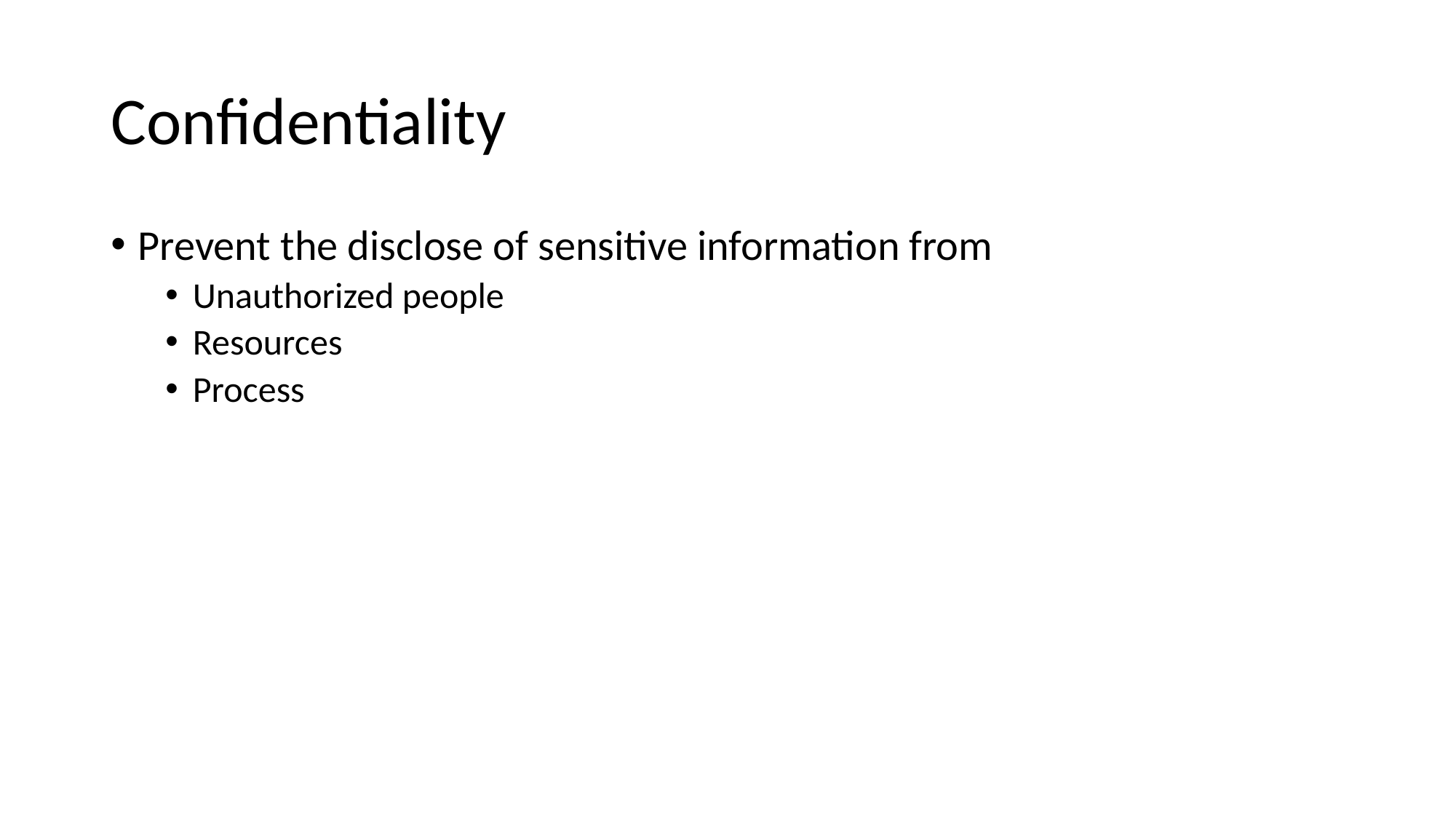

# Confidentiality
Prevent the disclose of sensitive information from
Unauthorized people
Resources
Process